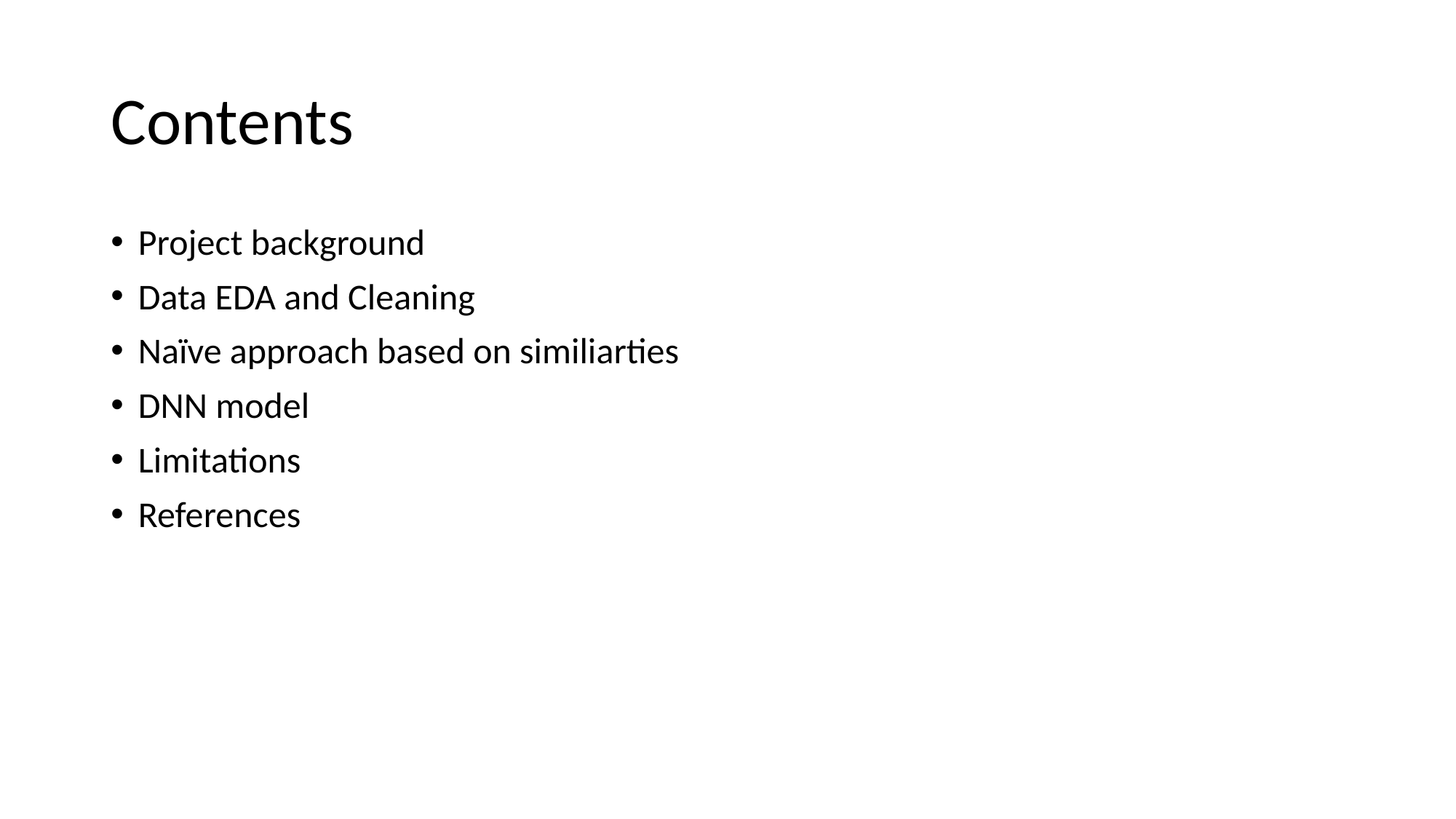

# Contents
Project background
Data EDA and Cleaning
Naïve approach based on similiarties
DNN model
Limitations
References